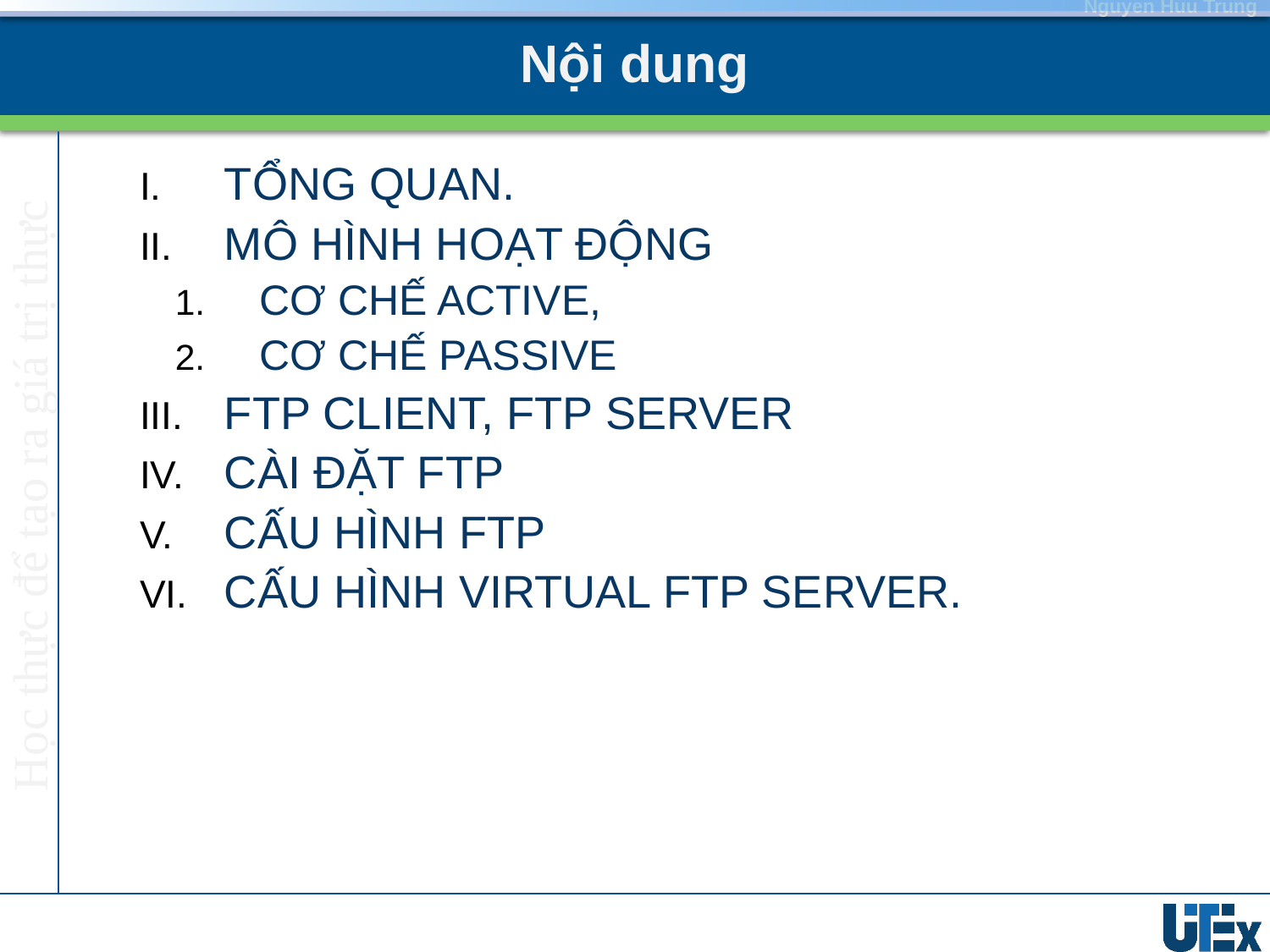

# Nội dung
TỔNG QUAN.
MÔ HÌNH HOẠT ĐỘNG
CƠ CHẾ ACTIVE,
CƠ CHẾ PASSIVE
FTP CLIENT, FTP SERVER
CÀI ĐẶT FTP
CẤU HÌNH FTP
CẤU HÌNH VIRTUAL FTP SERVER.